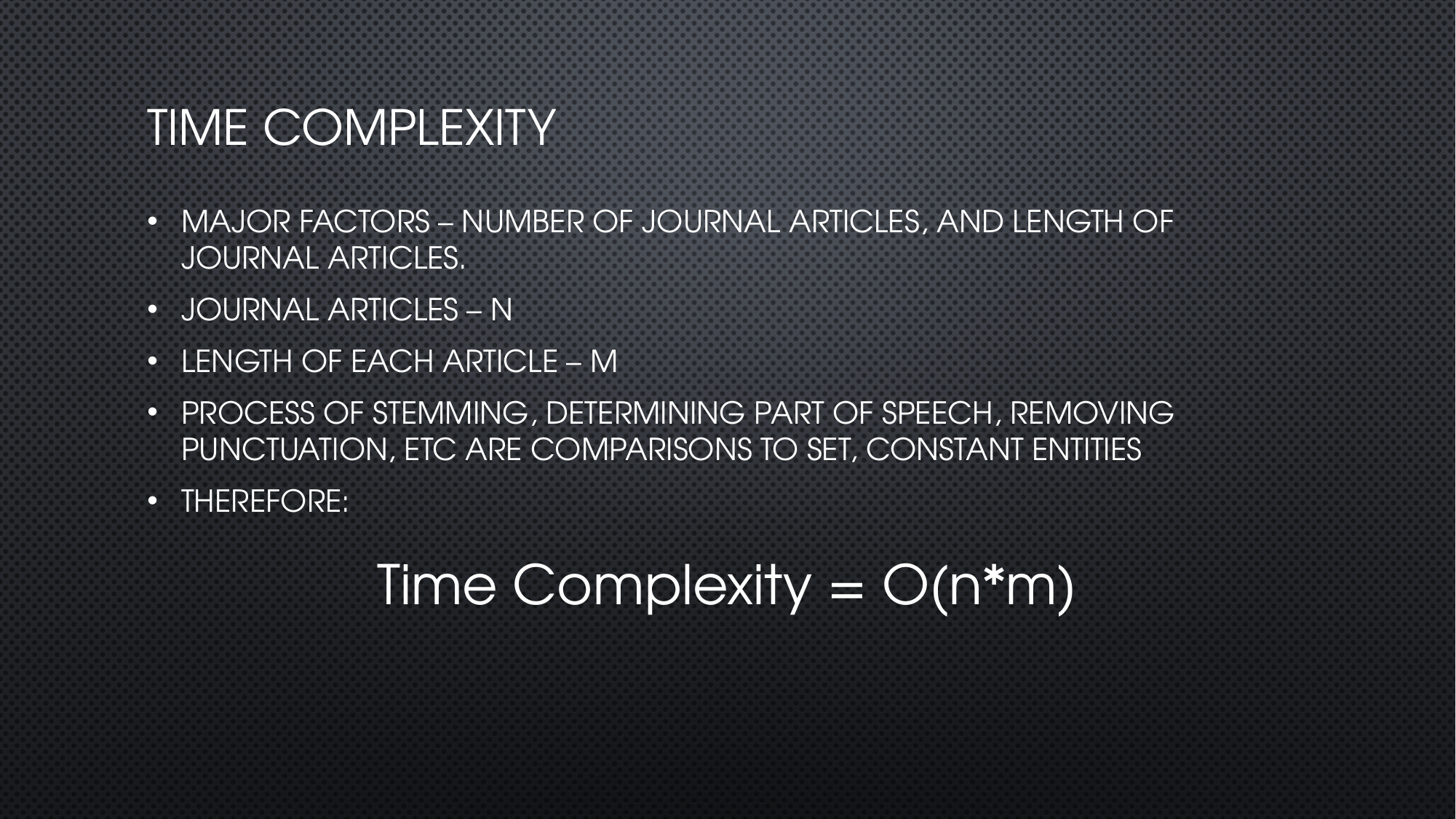

# Time Complexity
Major factors – Number of Journal Articles, and length of journal articles.
Journal articles – N
Length of each article – M
Process of stemming, determining part of speech, removing punctuation, etc are comparisons to set, constant entities
Therefore:
Time Complexity = O(n*m)